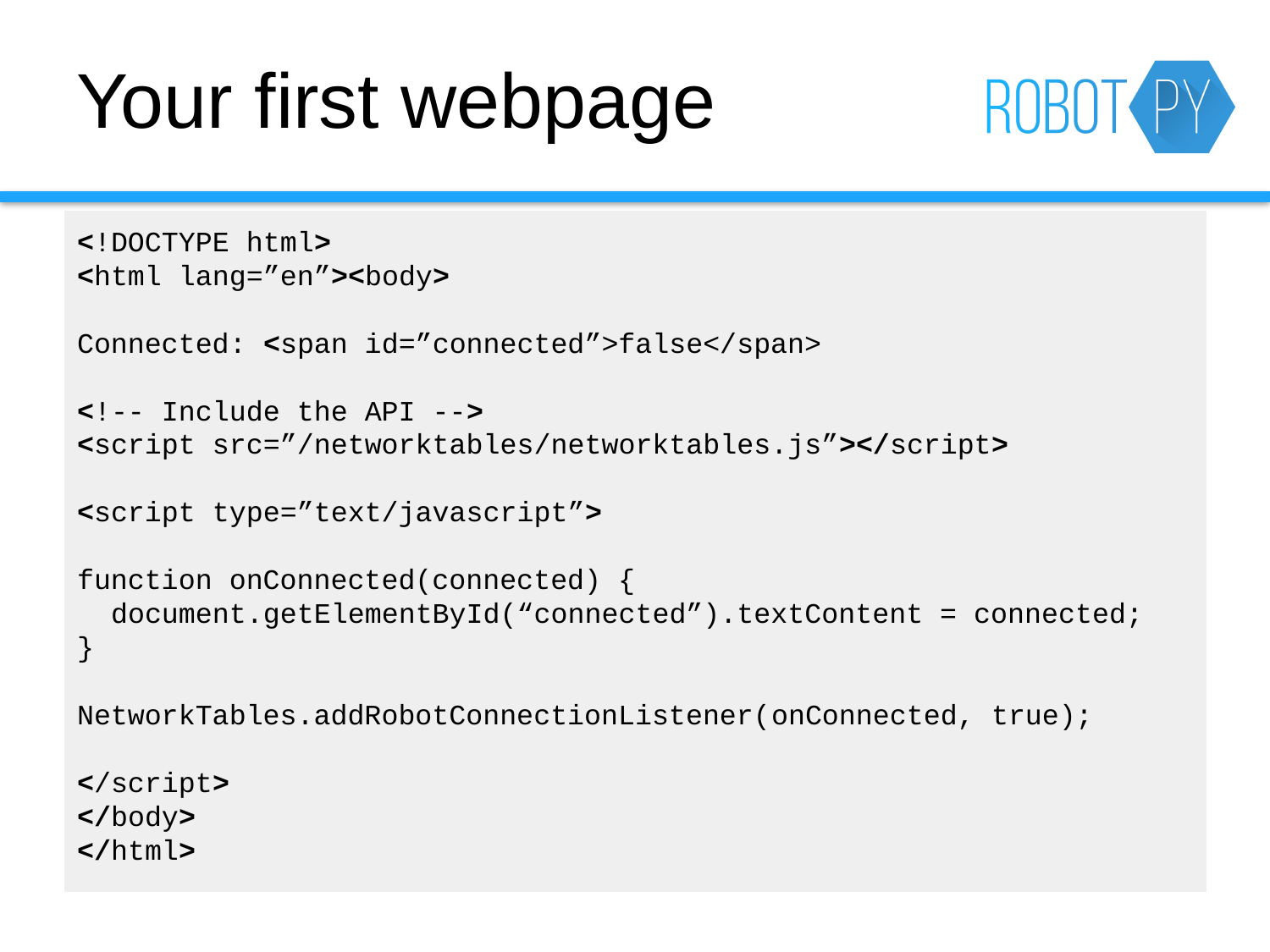

# Your first webpage
<!DOCTYPE html>
<html lang=”en”><body>

Connected: <span id=”connected”>false</span>

<!-- Include the API -->
<script src=”/networktables/networktables.js”></script>

<script type=”text/javascript”>

function onConnected(connected) {
  document.getElementById(“connected”).textContent = connected;
}

NetworkTables.addRobotConnectionListener(onConnected, true);

</script>
</body>
</html>